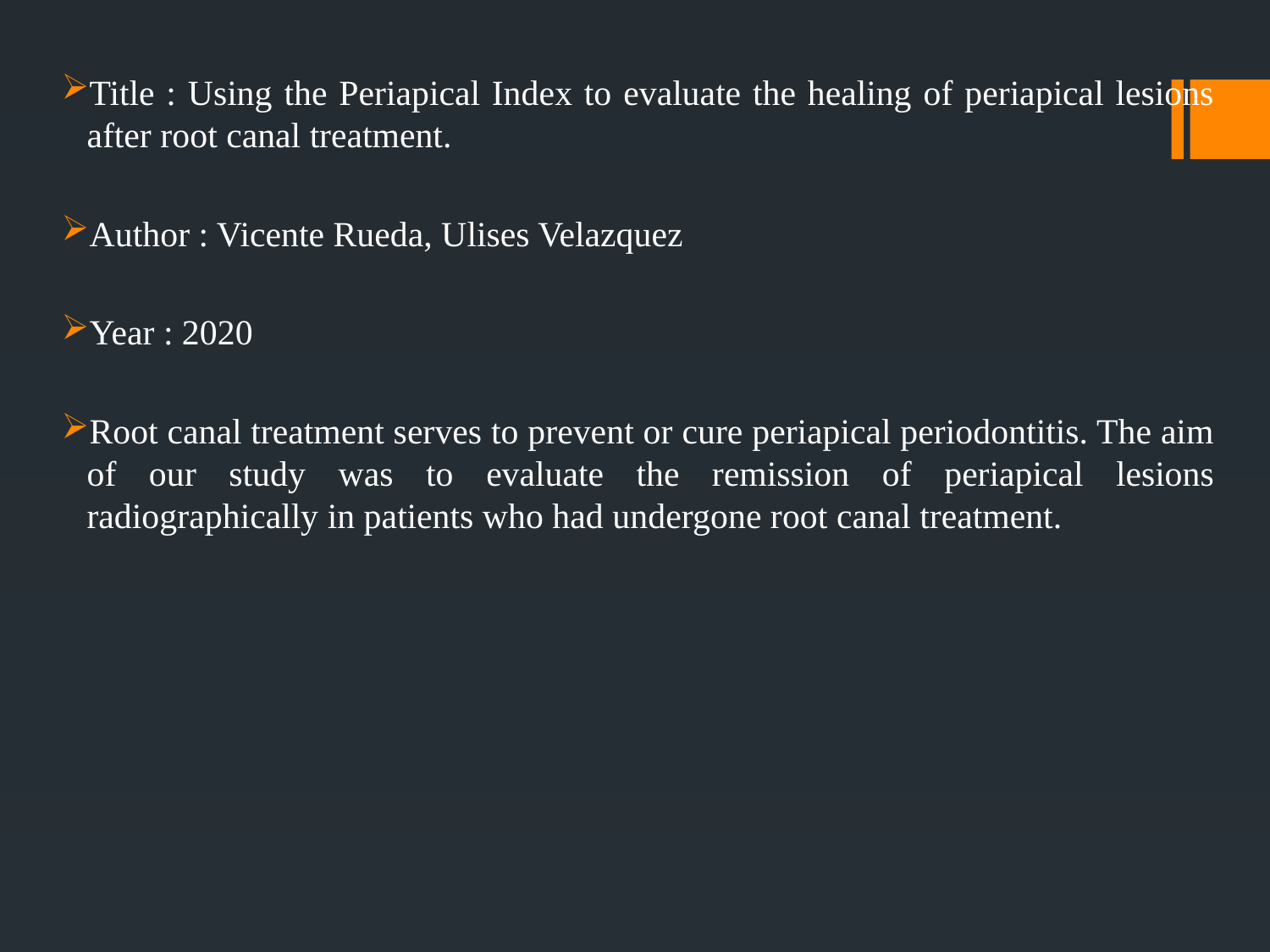

#
Title : Using the Periapical Index to evaluate the healing of periapical lesions after root canal treatment.

Author : Vicente Rueda, Ulises Velazquez

Year : 2020

Root canal treatment serves to prevent or cure periapical periodontitis. The aim of our study was to evaluate the remission of periapical lesions radiographically in patients who had undergone root canal treatment.